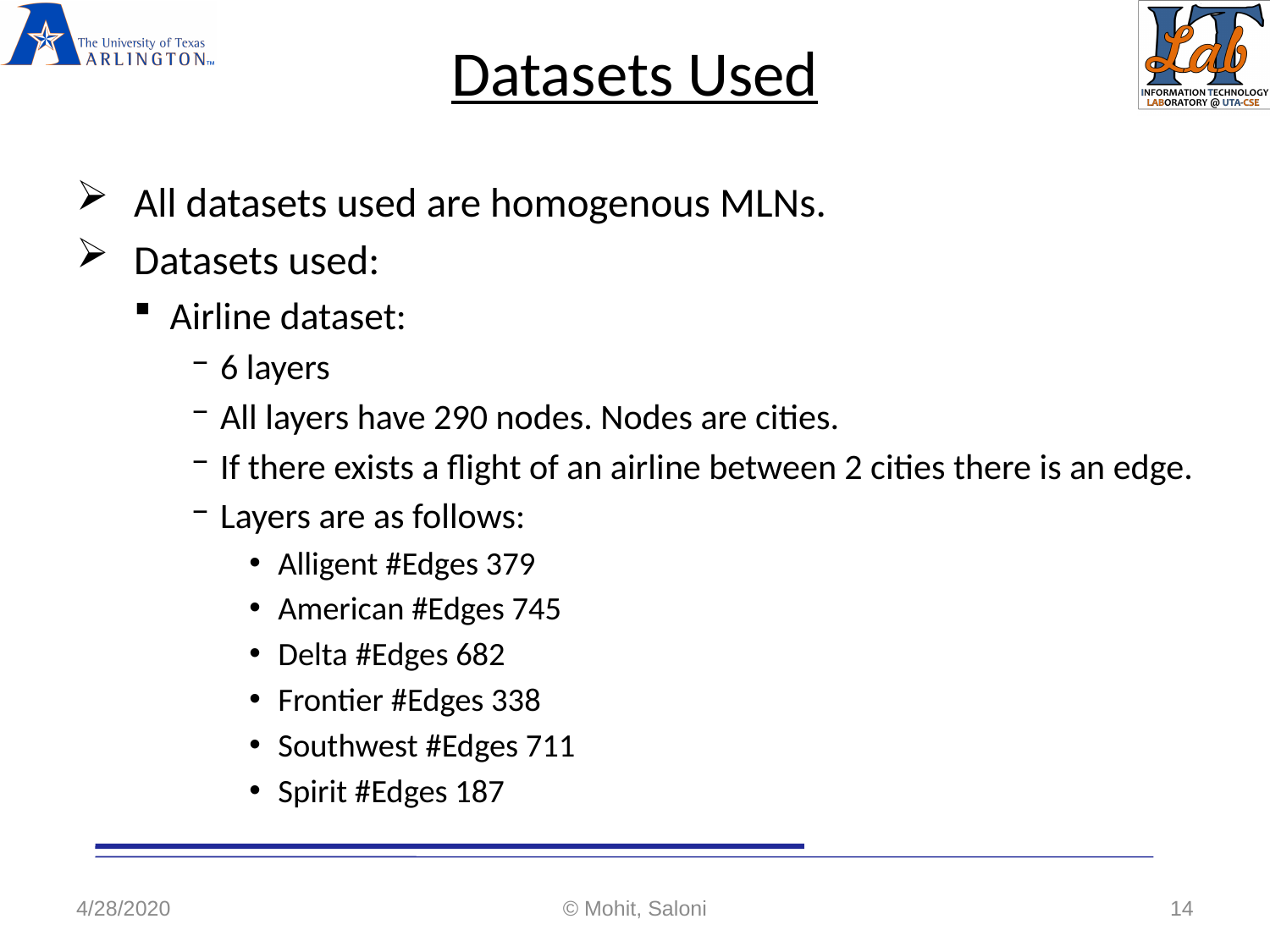

# Datasets Used
All datasets used are homogenous MLNs.
Datasets used:
Airline dataset:
6 layers
All layers have 290 nodes. Nodes are cities.
If there exists a flight of an airline between 2 cities there is an edge.
Layers are as follows:
Alligent #Edges 379
American #Edges 745
Delta #Edges 682
Frontier #Edges 338
Southwest #Edges 711
Spirit #Edges 187

4/28/2020
© Mohit, Saloni
14